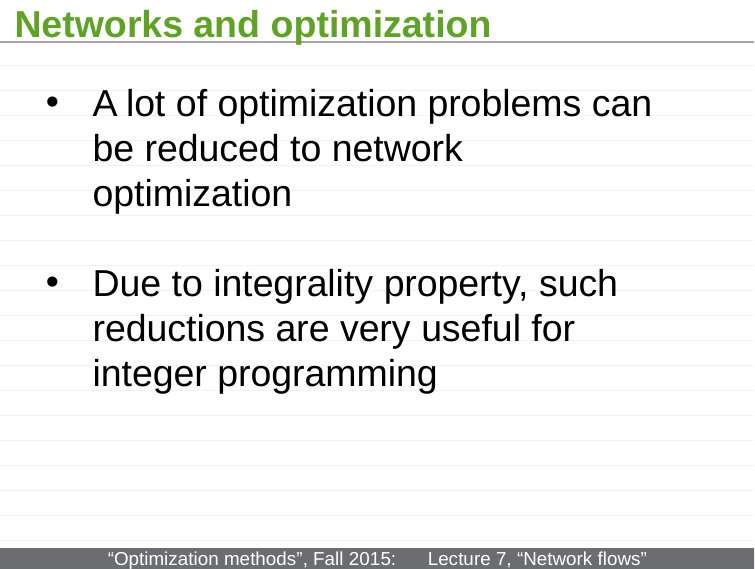

# Networks and optimization
A lot of optimization problems can be reduced to network optimization

Due to integrality property, such reductions are very useful for integer programming